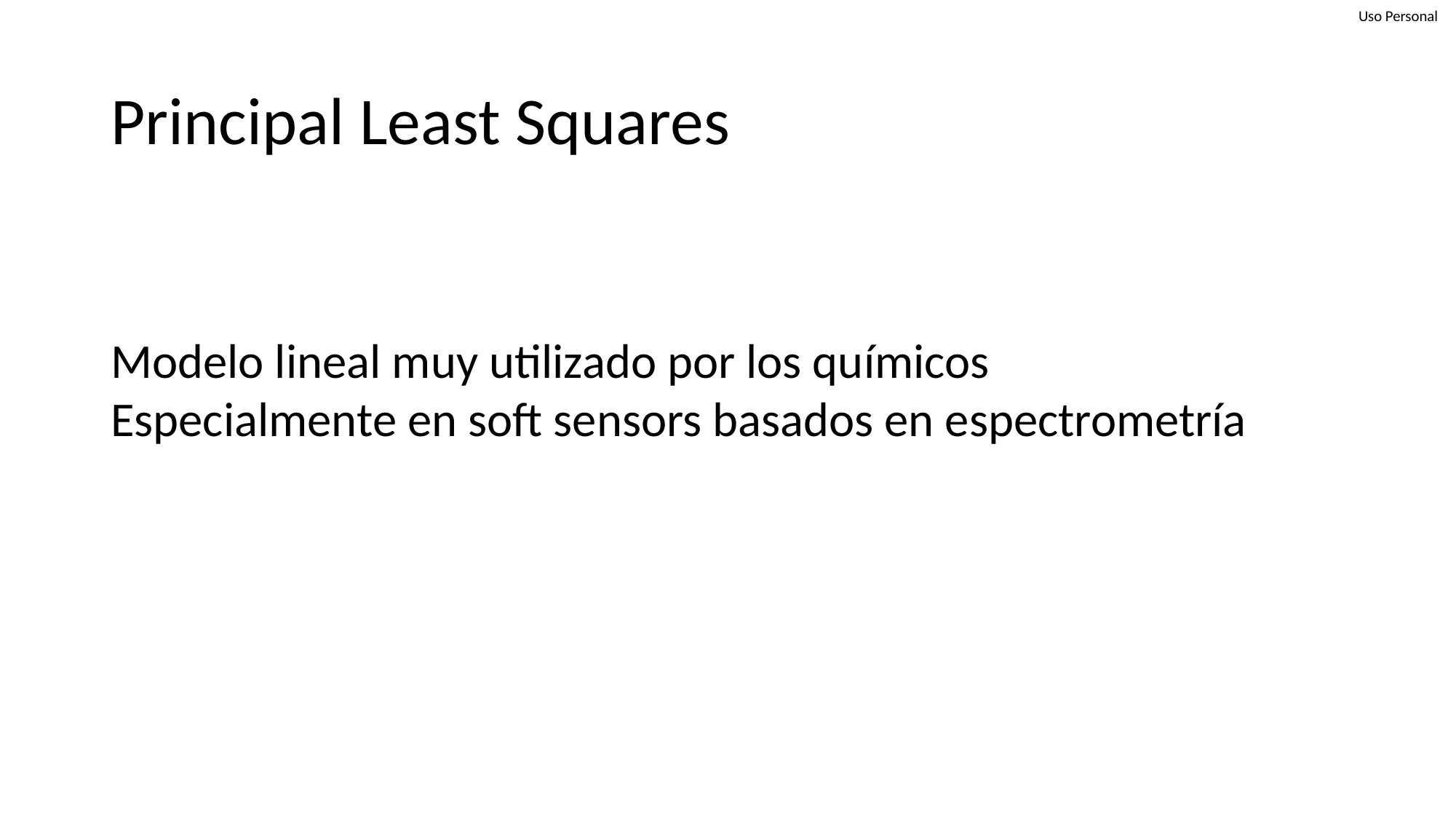

# Principal Least Squares
Modelo lineal muy utilizado por los químicos
Especialmente en soft sensors basados en espectrometría